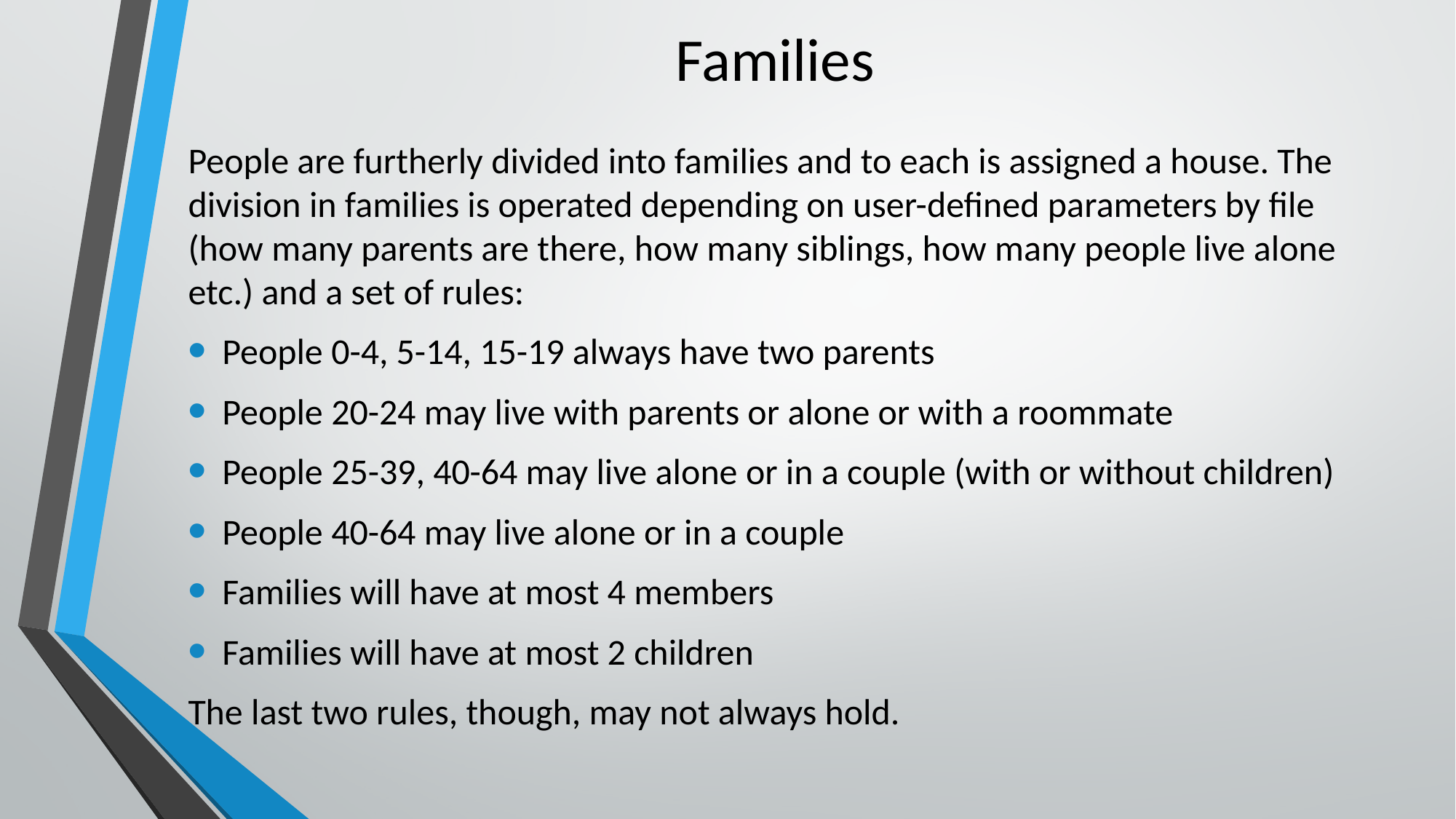

# Families
People are furtherly divided into families and to each is assigned a house. The division in families is operated depending on user-defined parameters by file (how many parents are there, how many siblings, how many people live alone etc.) and a set of rules:
People 0-4, 5-14, 15-19 always have two parents
People 20-24 may live with parents or alone or with a roommate
People 25-39, 40-64 may live alone or in a couple (with or without children)
People 40-64 may live alone or in a couple
Families will have at most 4 members
Families will have at most 2 children
The last two rules, though, may not always hold.